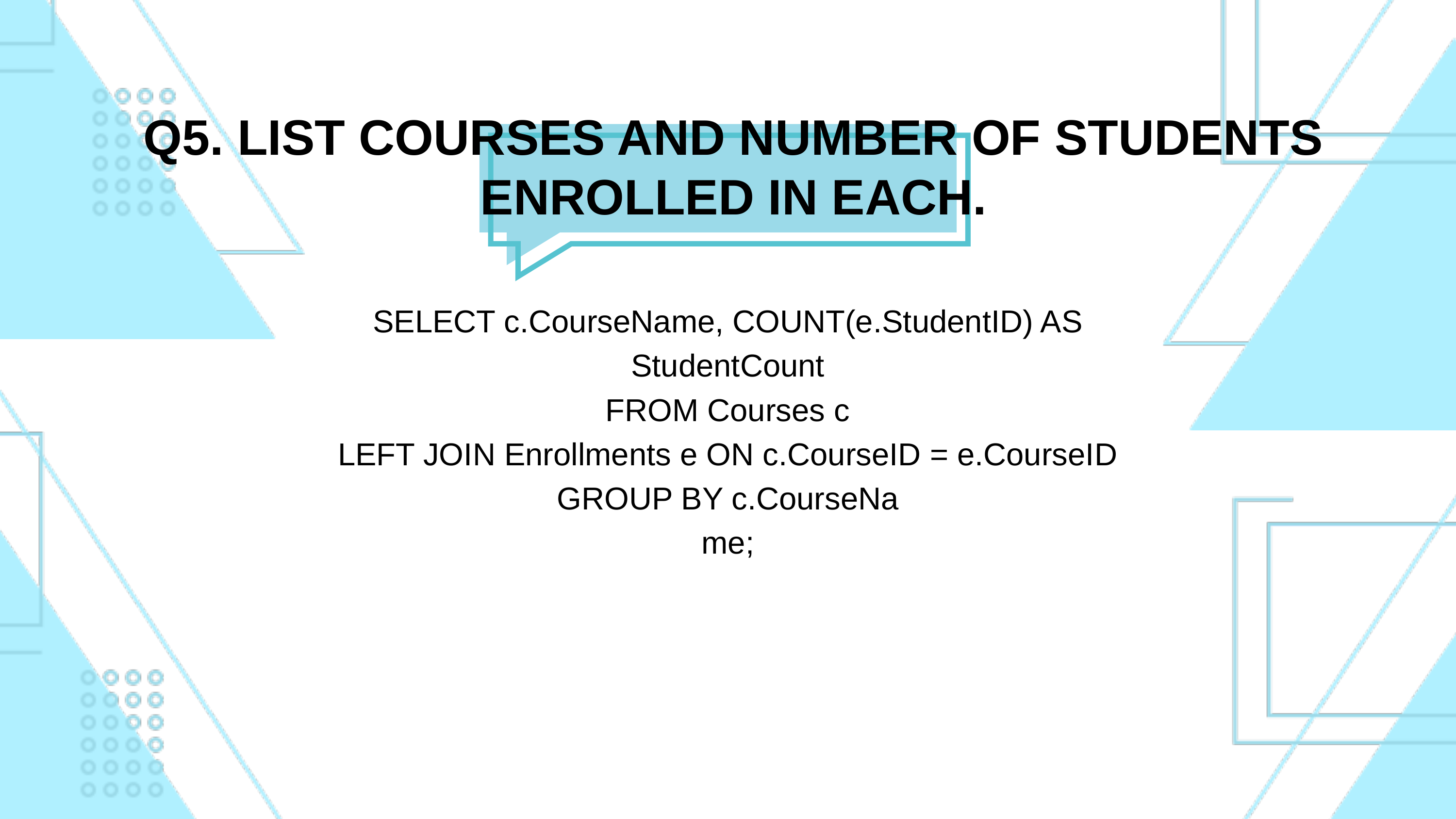

Q5. LIST COURSES AND NUMBER OF STUDENTS ENROLLED IN EACH.

SELECT c.CourseName, COUNT(e.StudentID) AS StudentCount
FROM Courses c
LEFT JOIN Enrollments e ON c.CourseID = e.CourseID
GROUP BY c.CourseNa
me;